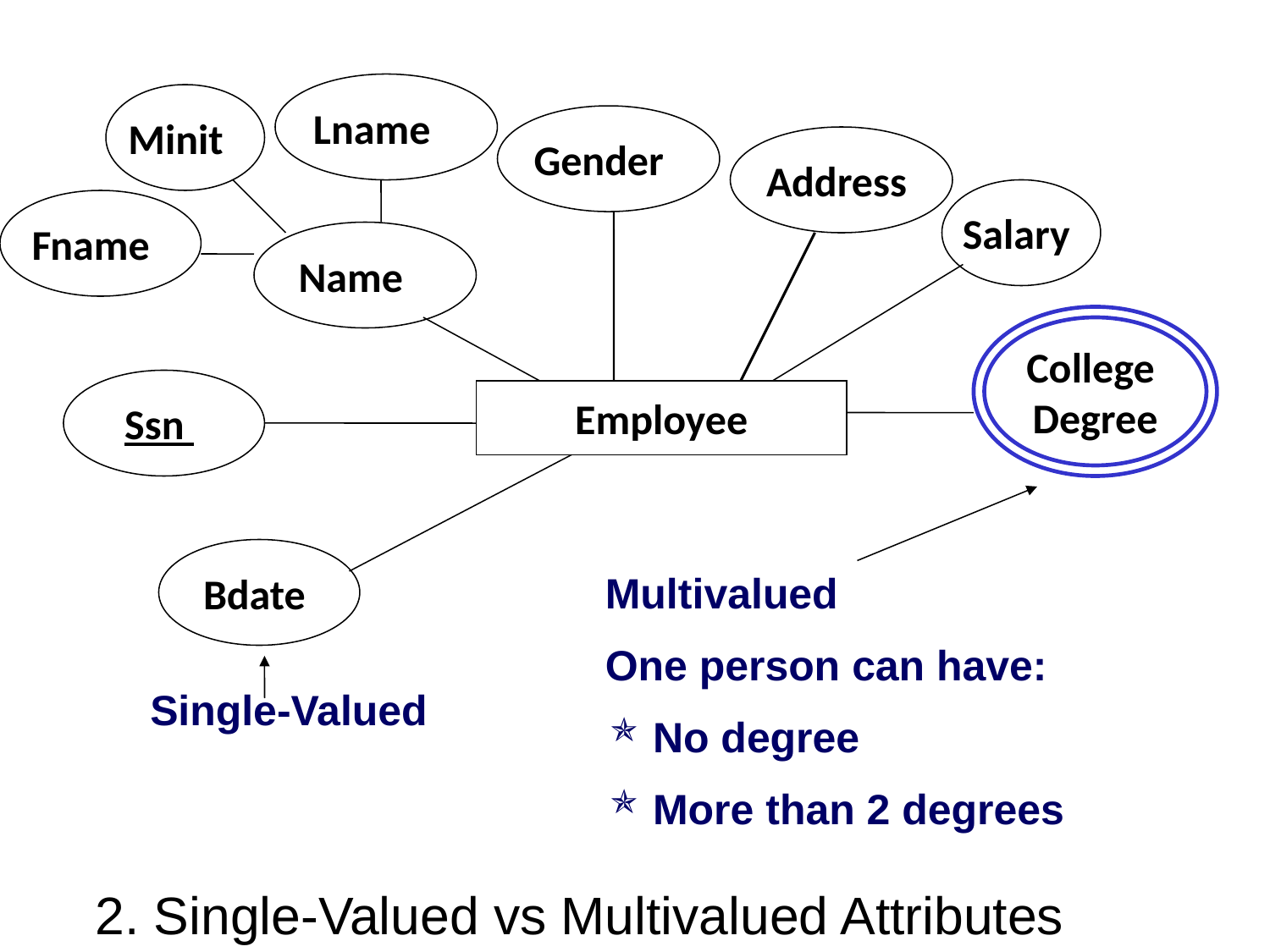

Lname
Minit
Gender
Address

Salary
Fname

Name

College
Degree
Ssn
Employee

Bdate
Multivalued
One person can have:
No degree
More than 2 degrees

Single-Valued
2. Single-Valued vs Multivalued Attributes